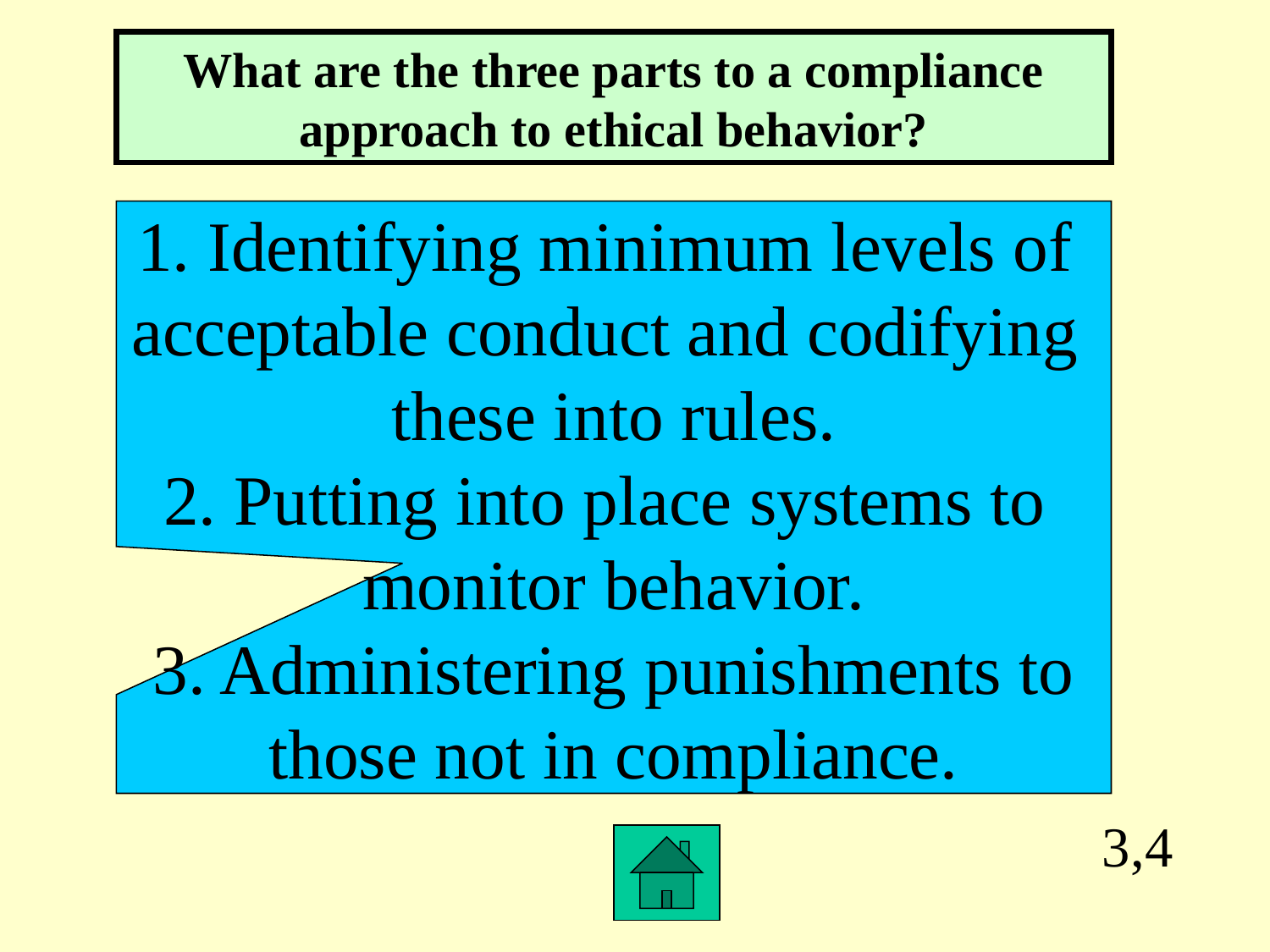

What are the three parts to a compliance approach to ethical behavior?
1. Identifying minimum levels of
acceptable conduct and codifying
these into rules.
2. Putting into place systems to
monitor behavior.
3. Administering punishments to
those not in compliance.
3,4